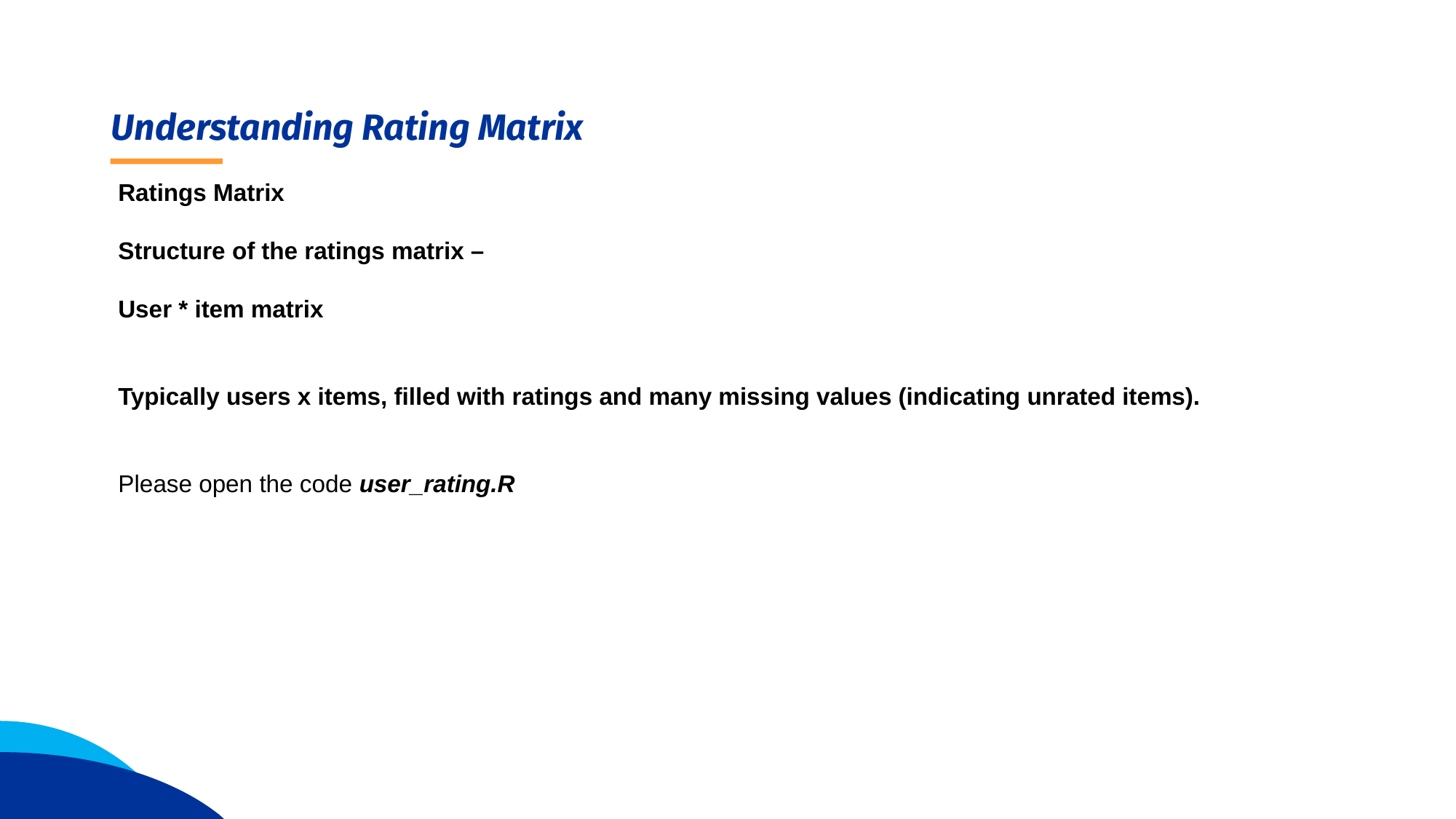

Understanding Rating Matrix

Ratings Matrix

Structure of the ratings matrix –

User * item matrix

Typically users x items, filled with ratings and many missing values (indicating unrated items).

Please open the code user_rating.R